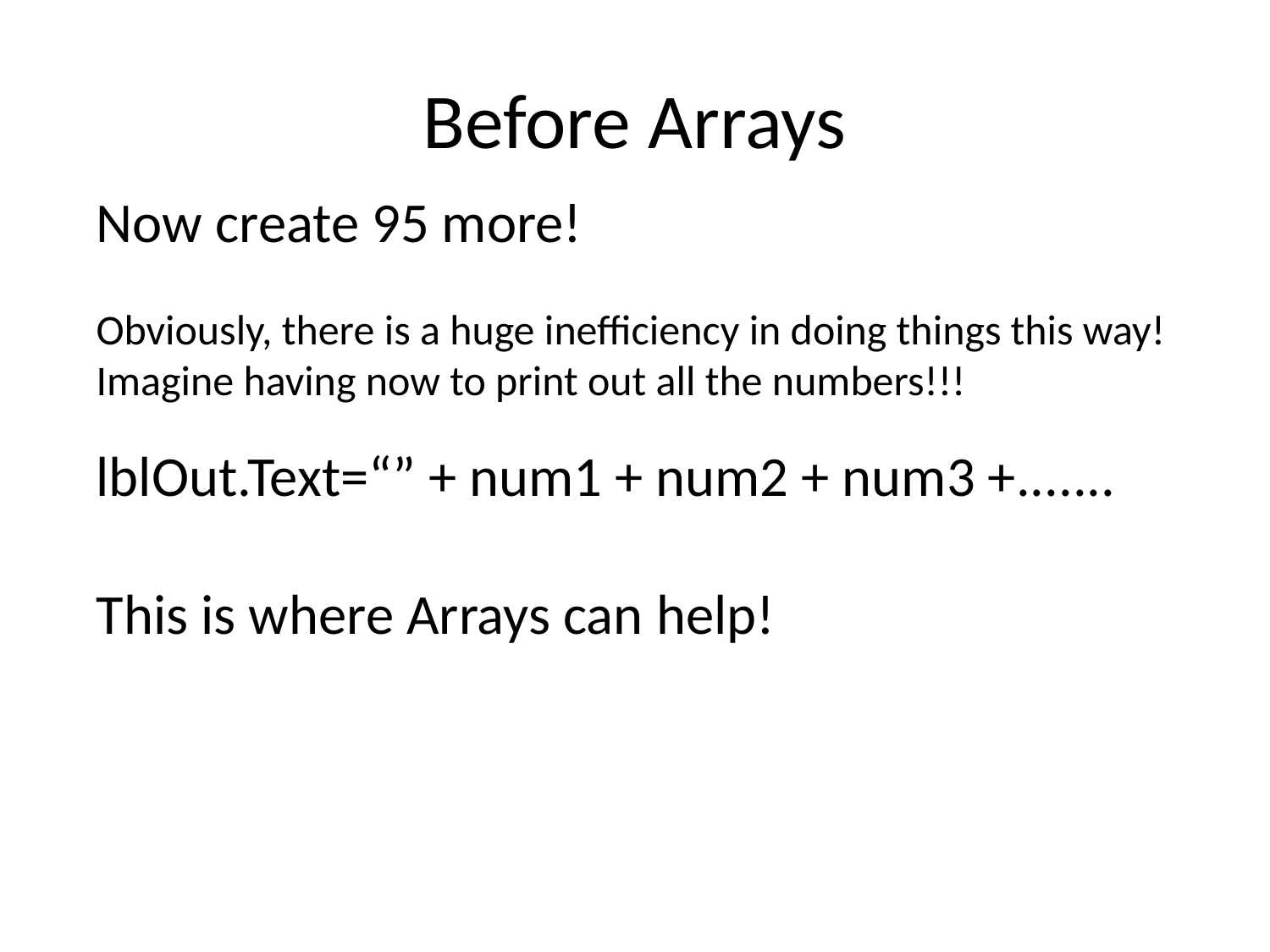

# Before Arrays
Now create 95 more!
Obviously, there is a huge inefficiency in doing things this way! Imagine having now to print out all the numbers!!!
lblOut.Text=“” + num1 + num2 + num3 +.......
This is where Arrays can help!